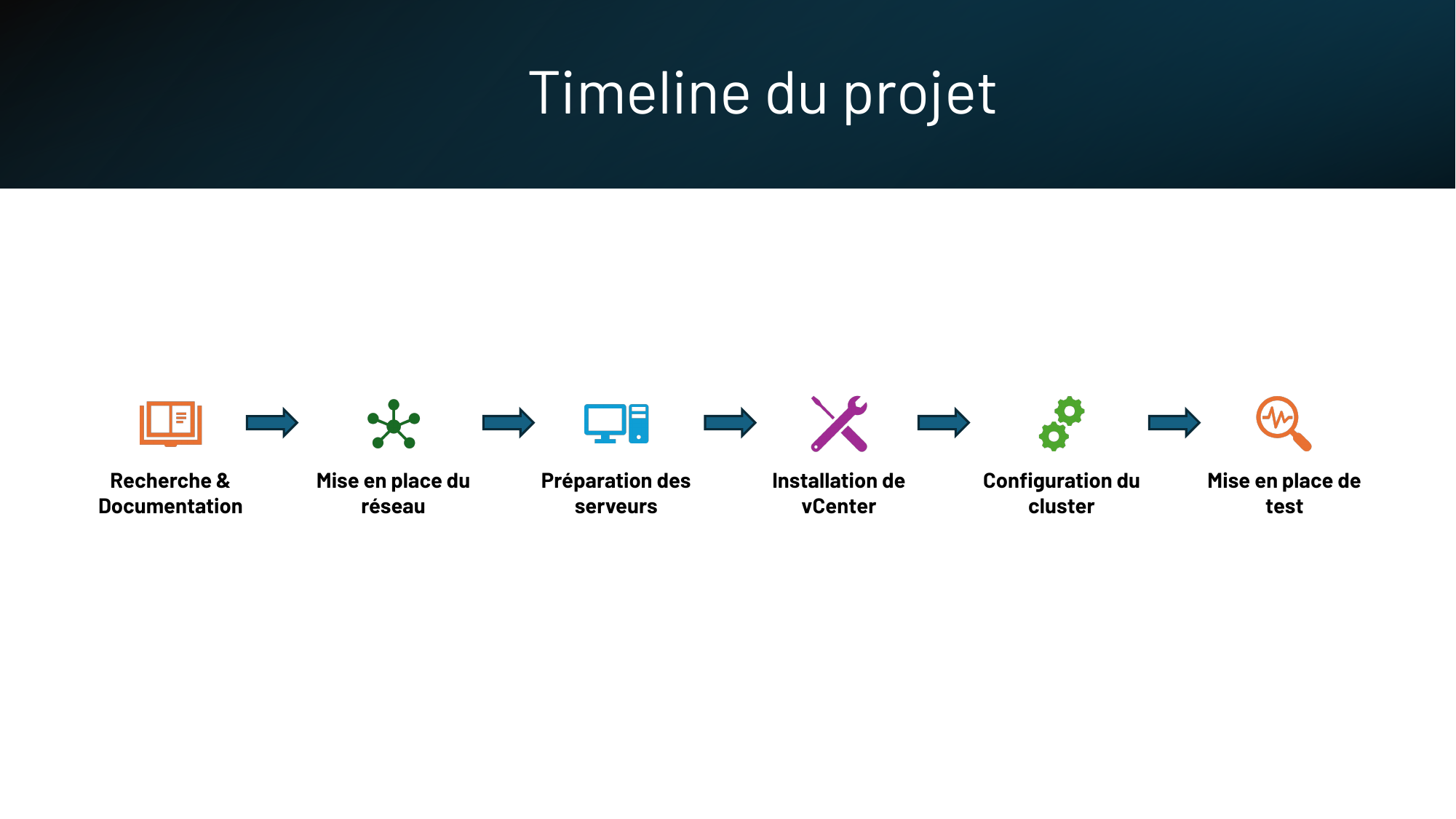

# Timeline du projet
Recherche & Documentation
Mise en place du réseau
Préparation des serveurs
Installation de vCenter
Configuration du cluster
Mise en place de test